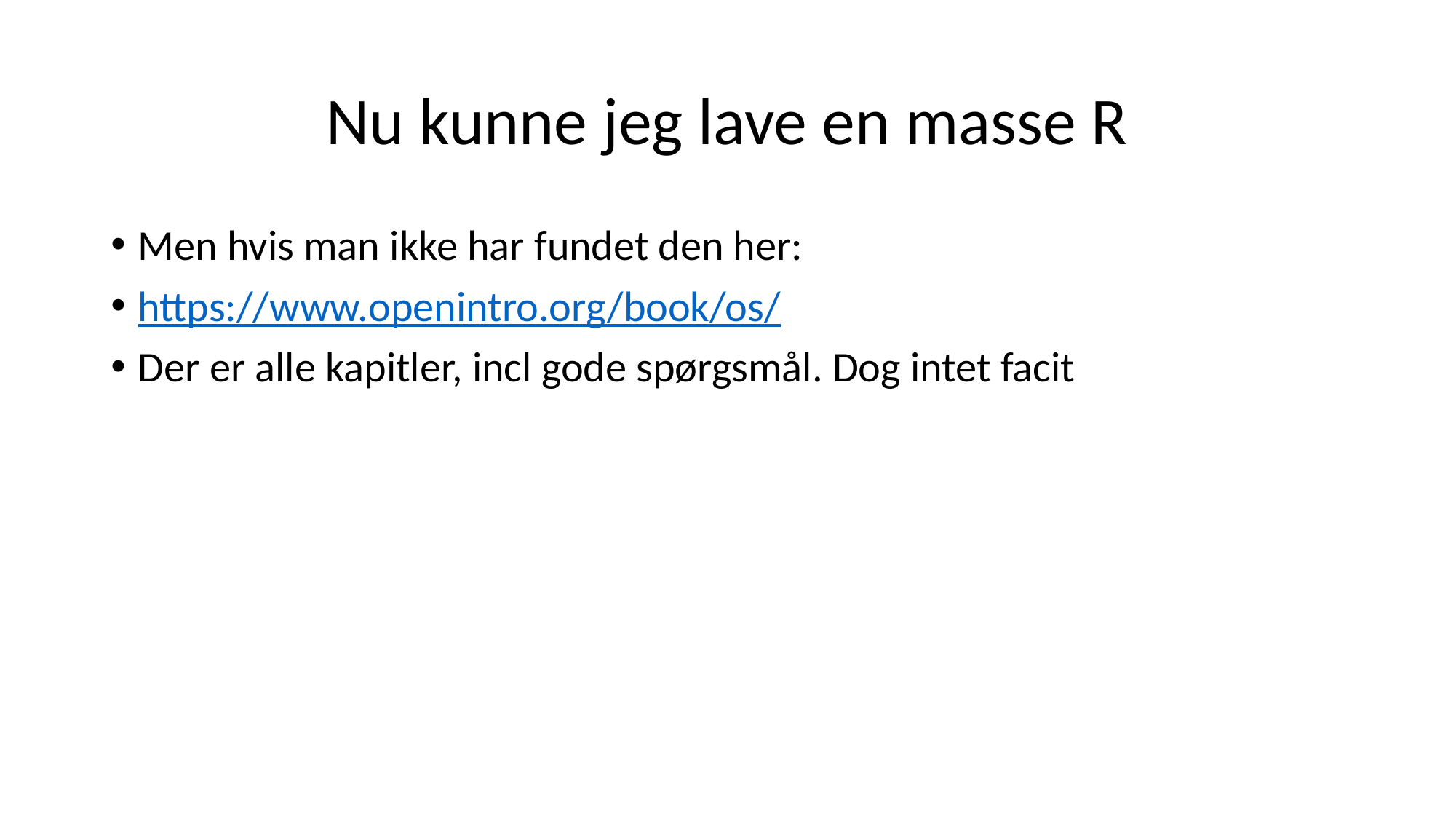

# Nu kunne jeg lave en masse R
Men hvis man ikke har fundet den her:
https://www.openintro.org/book/os/
Der er alle kapitler, incl gode spørgsmål. Dog intet facit